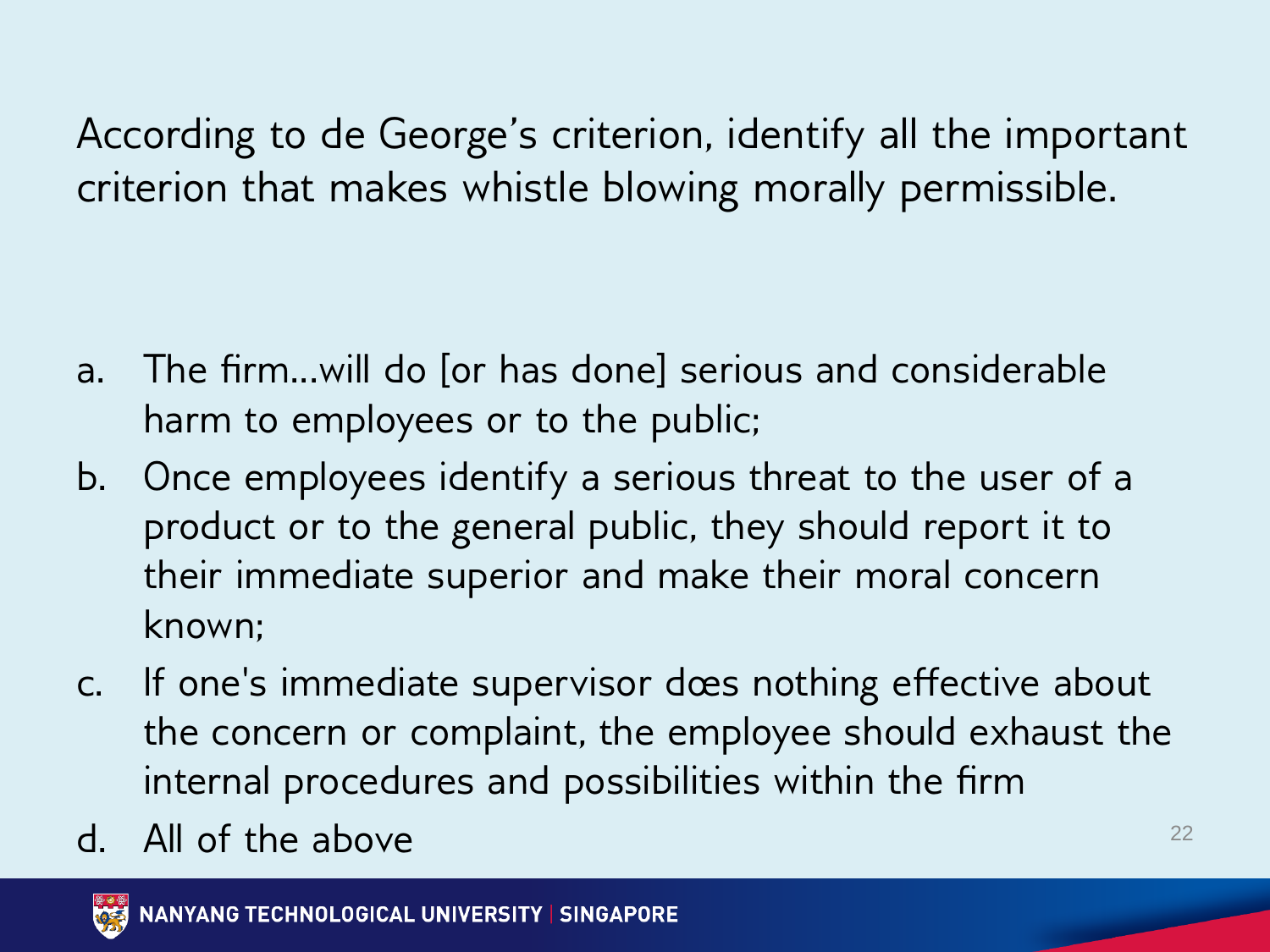

# According to de George’s criterion, identify all the important criterion that makes whistle blowing morally permissible.
The firm...will do [or has done] serious and considerable harm to employees or to the public;
Once employees identify a serious threat to the user of a product or to the general public, they should report it to their immediate superior and make their moral concern known;
If one's immediate supervisor does nothing effective about the concern or complaint, the employee should exhaust the internal procedures and possibilities within the firm
All of the above
22